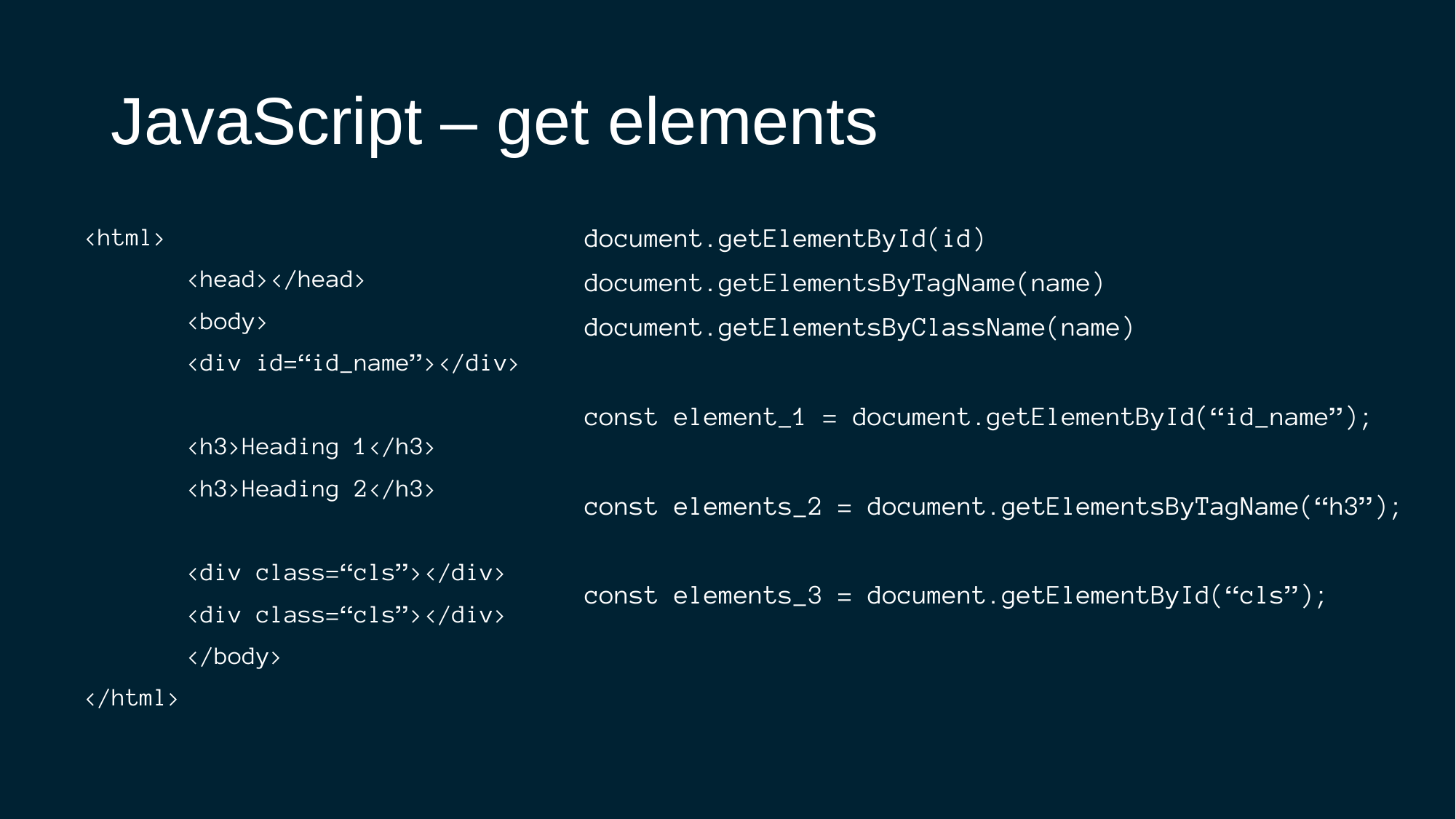

# JavaScript – get elements
<html>
	<head></head>
	<body>
		<div id=“id_name”></div>

		<h3>Heading 1</h3>
		<h3>Heading 2</h3>

		<div class=“cls”></div>
		<div class=“cls”></div>
	</body>
</html>
document.getElementById(id)
document.getElementsByTagName(name)
document.getElementsByClassName(name)

const element_1 = document.getElementById(“id_name”);

const elements_2 = document.getElementsByTagName(“h3”);

const elements_3 = document.getElementById(“cls”);